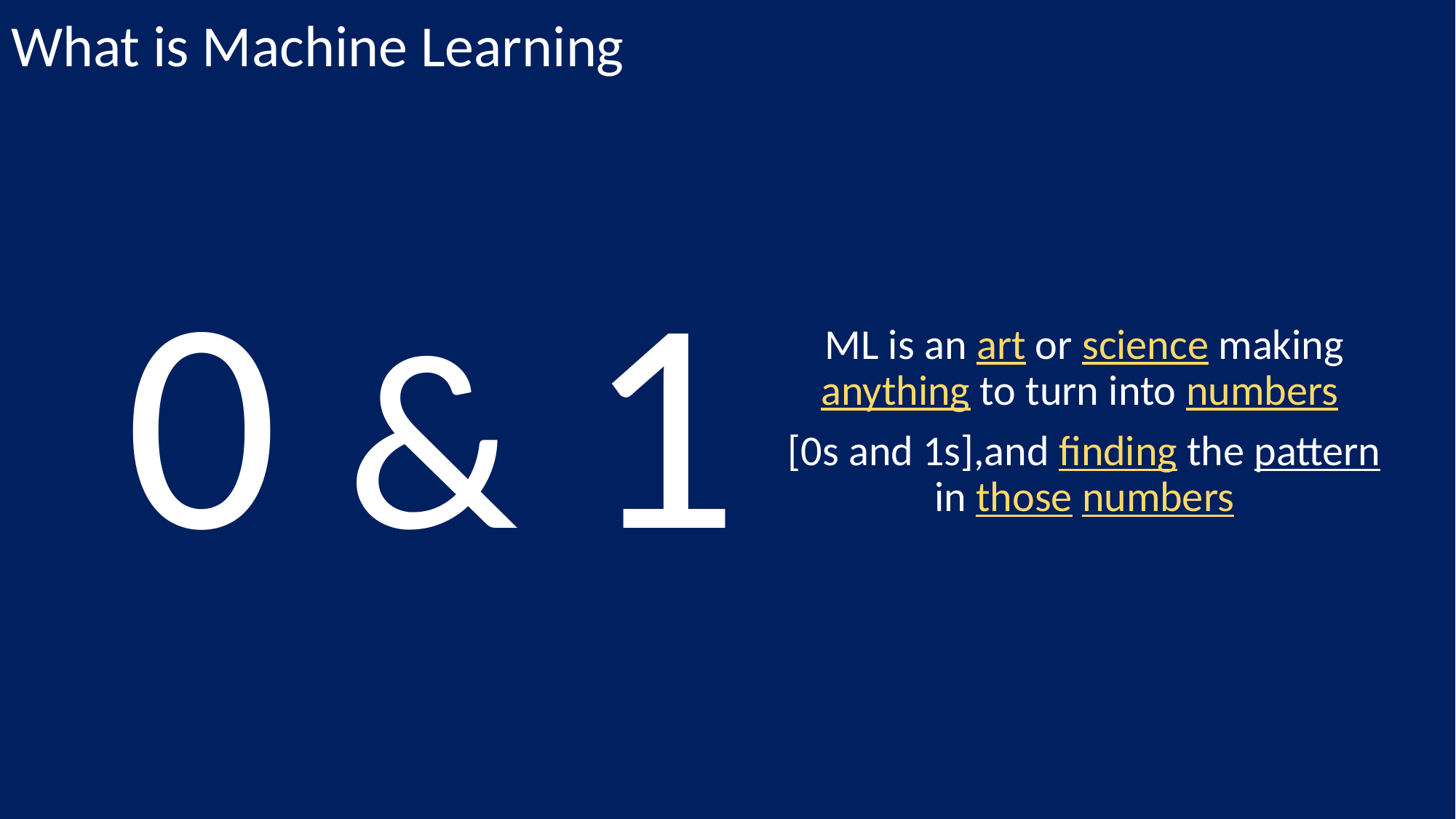

What is Machine Learning
0 & 1

ML is an art or science making anything to turn into numbers
[0s and 1s],and finding the pattern in those numbers